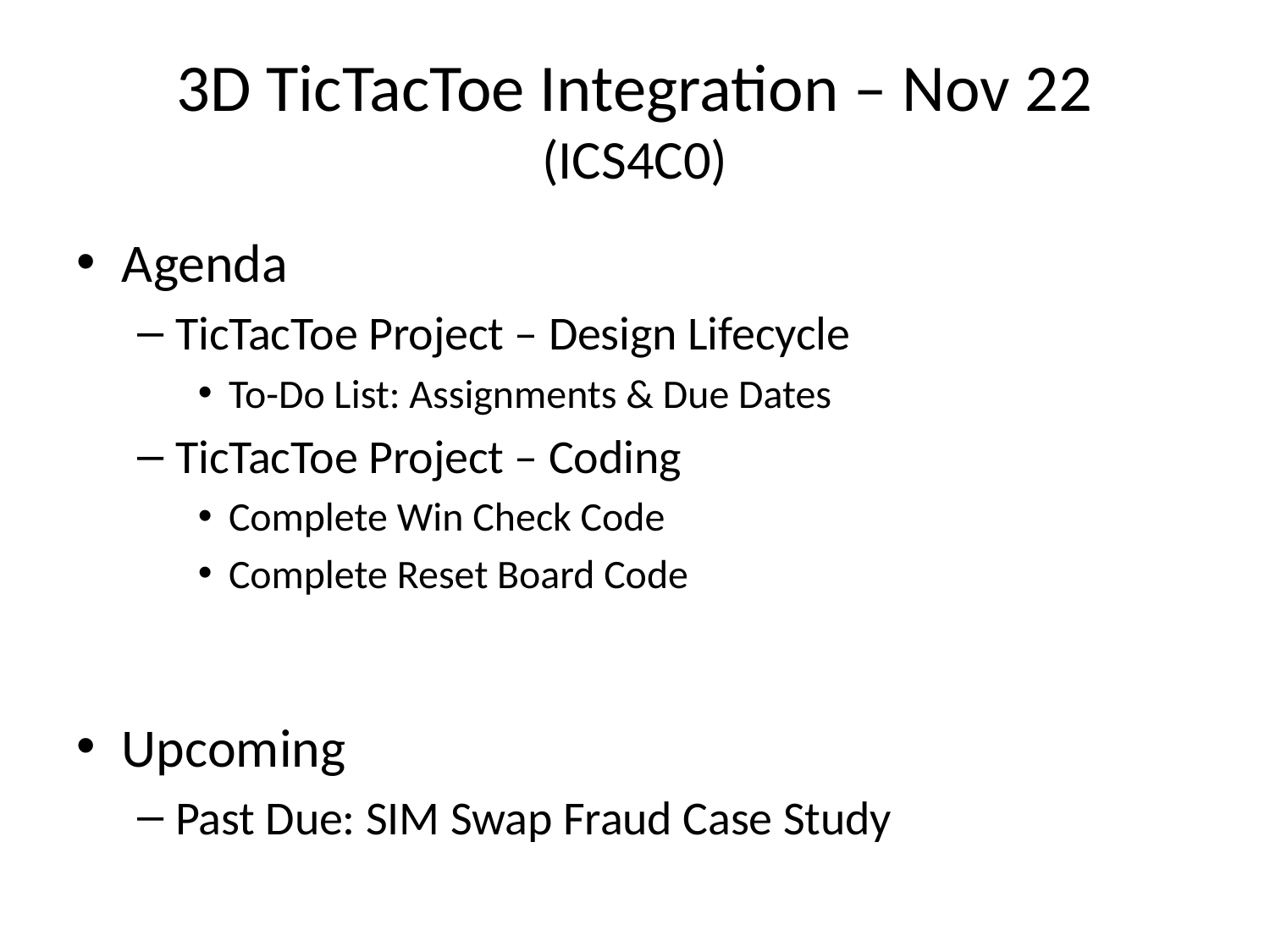

# 3D TicTacToe Integration – Nov 22 (ICS4C0)
Agenda
TicTacToe Project – Design Lifecycle
To-Do List: Assignments & Due Dates
TicTacToe Project – Coding
Complete Win Check Code
Complete Reset Board Code

Upcoming
Past Due: SIM Swap Fraud Case Study